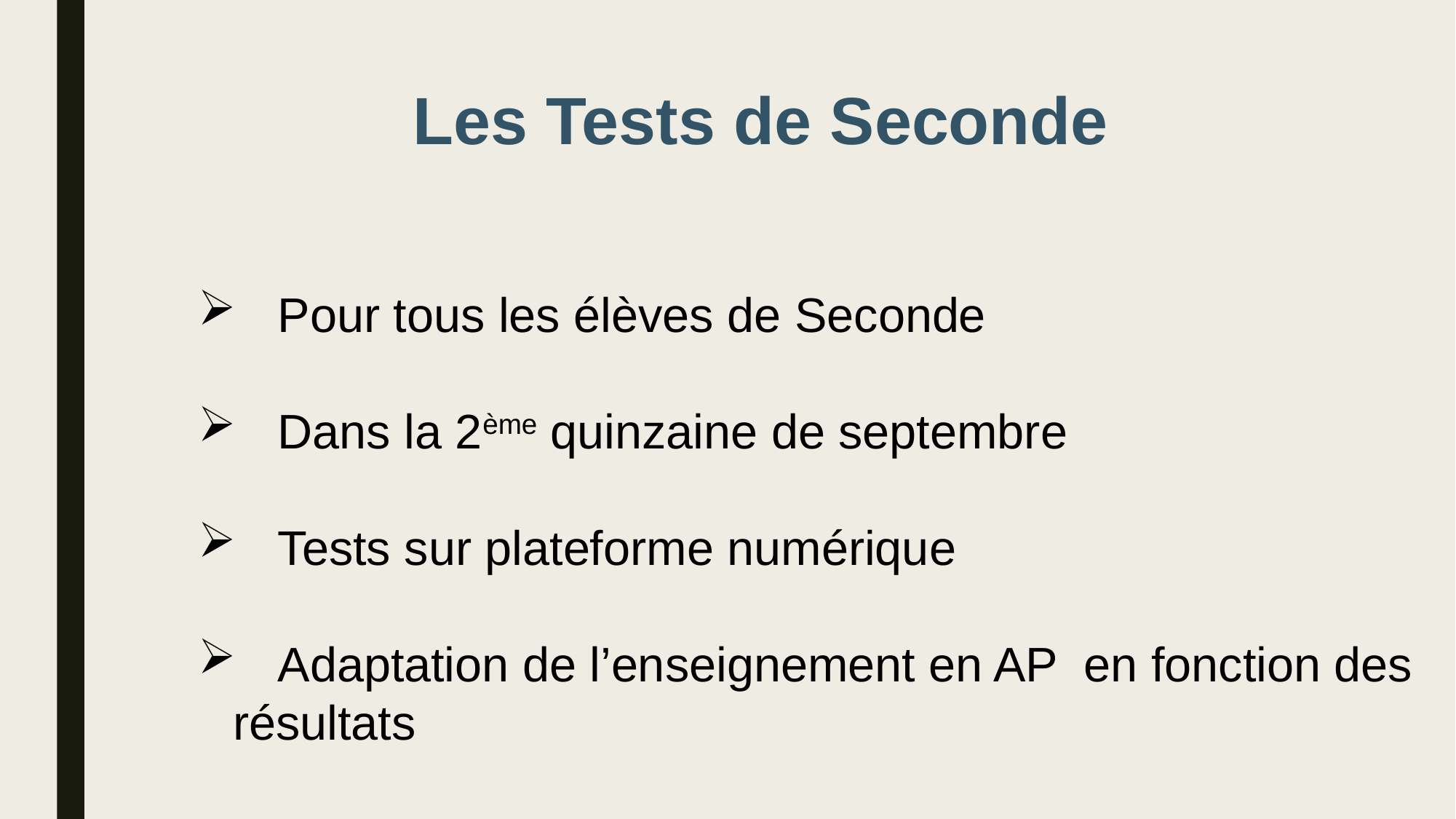

# Les Tests de Seconde
   Pour tous les élèves de Seconde

   Dans la 2ème quinzaine de septembre

   Tests sur plateforme numérique

   Adaptation de l’enseignement en AP  en fonction des résultats